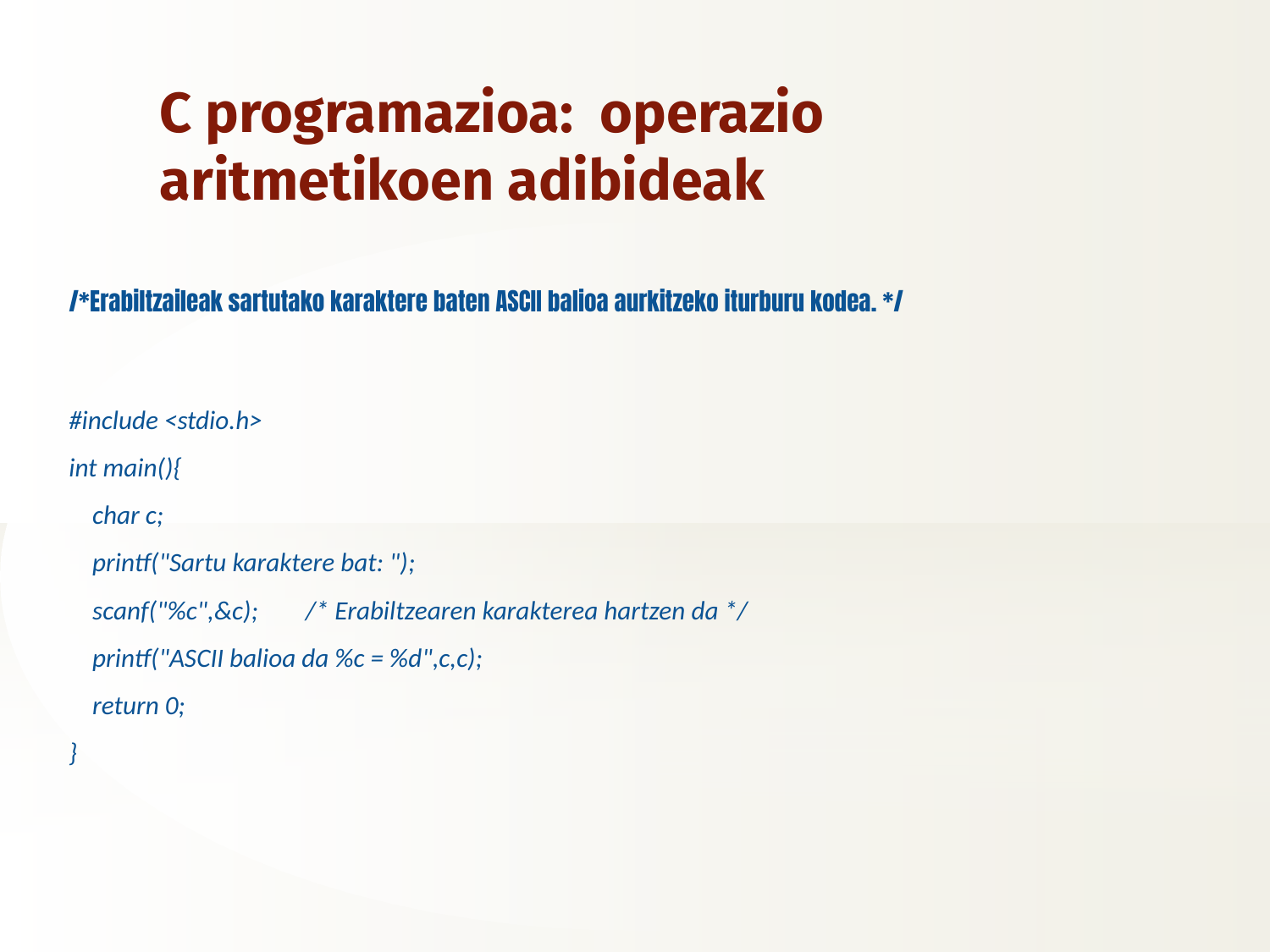

C programazioa:  operazio aritmetikoen adibideak
/*Erabiltzaileak sartutako karaktere baten ASCII balioa aurkitzeko iturburu kodea. */
#include <stdio.h>
int main(){
    char c;
    printf("Sartu karaktere bat: ");
    scanf("%c",&c);        /* Erabiltzearen karakterea hartzen da */
    printf("ASCII balioa da %c = %d",c,c);
    return 0;
}